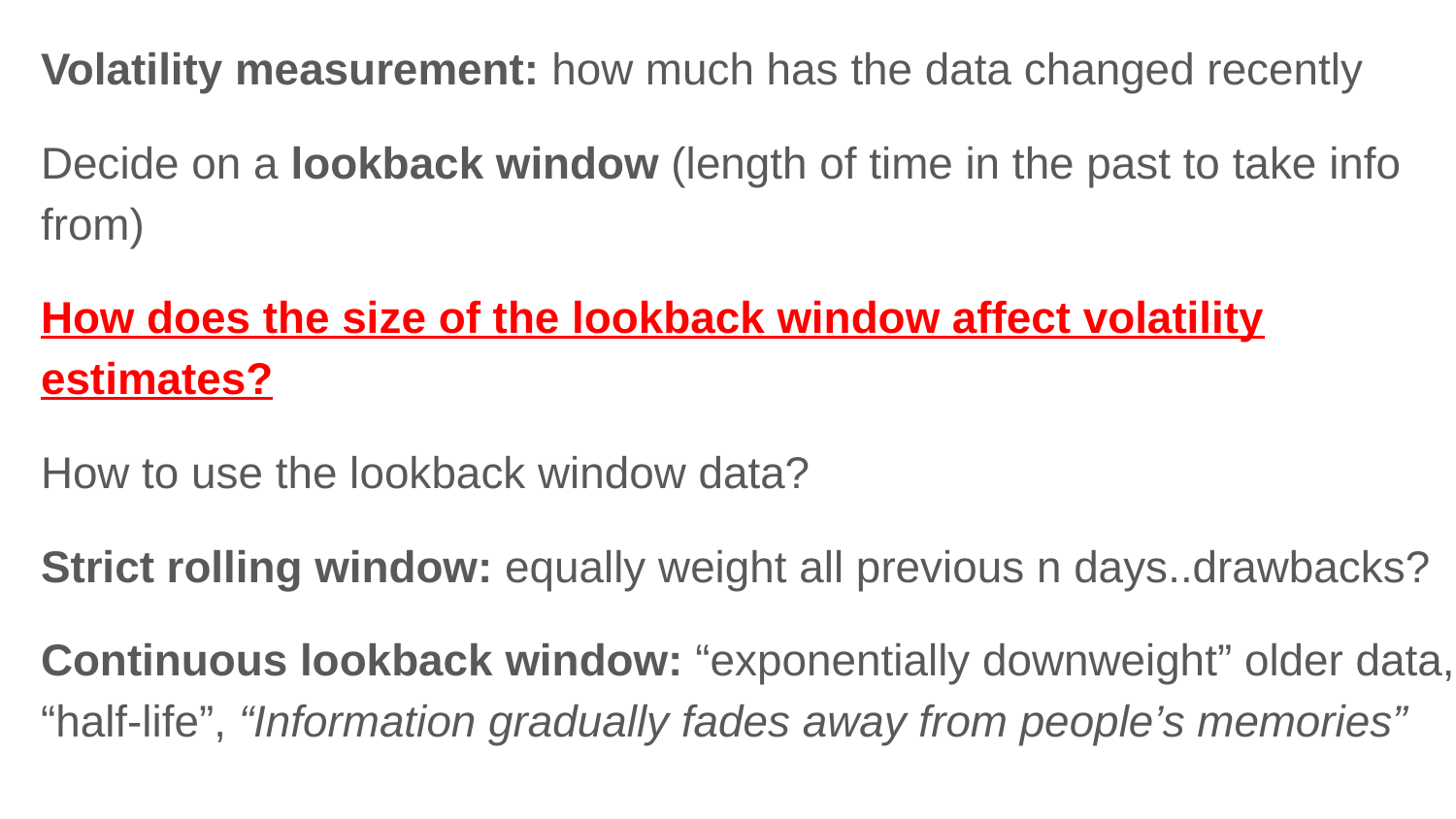

Volatility measurement: how much has the data changed recently
Decide on a lookback window (length of time in the past to take info from)
How does the size of the lookback window affect volatility estimates?
How to use the lookback window data?
Strict rolling window: equally weight all previous n days..drawbacks?
Continuous lookback window: “exponentially downweight” older data, “half-life”, “Information gradually fades away from people’s memories”